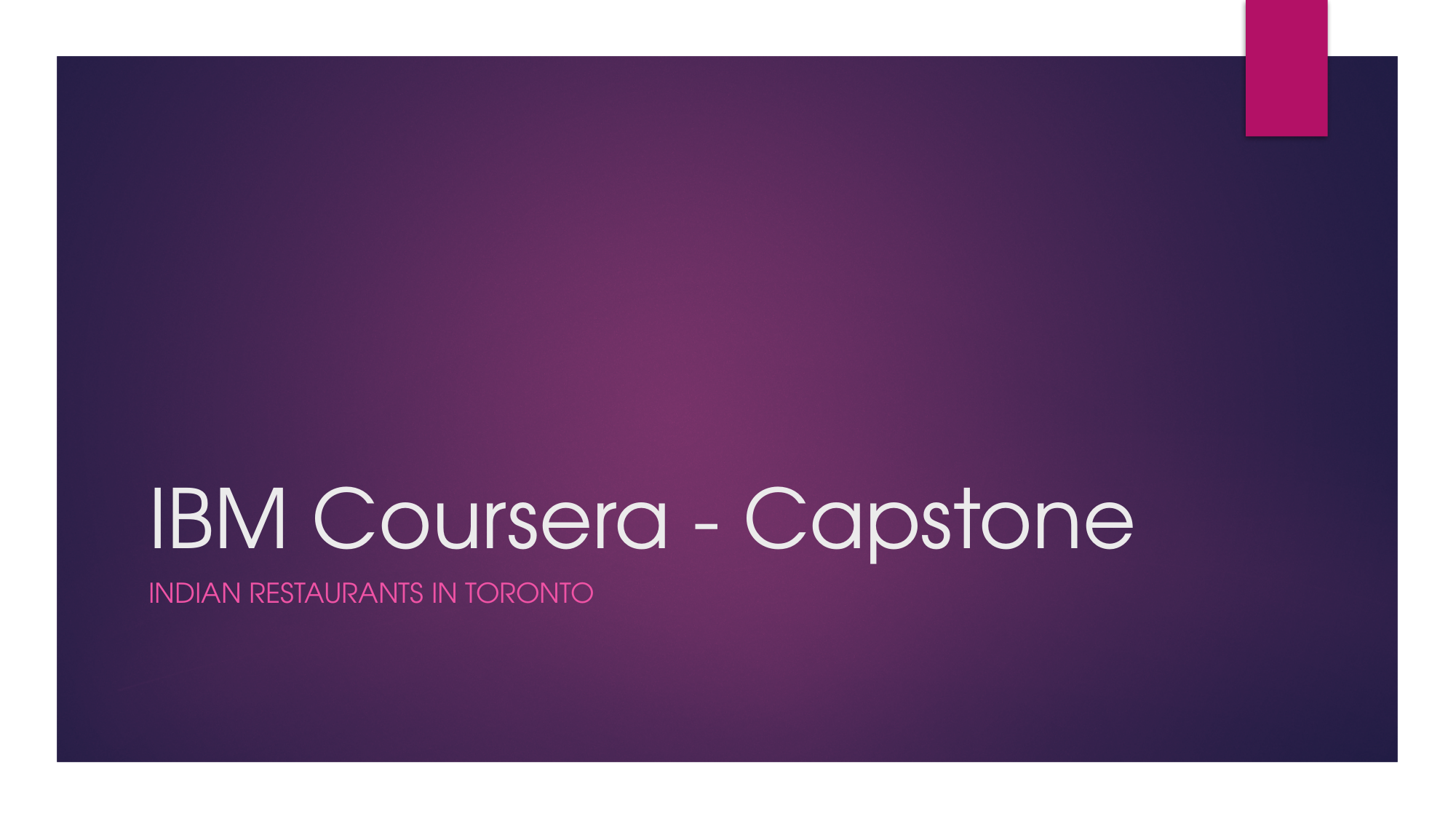

# IBM Coursera - Capstone
Indian restaurants in Toronto